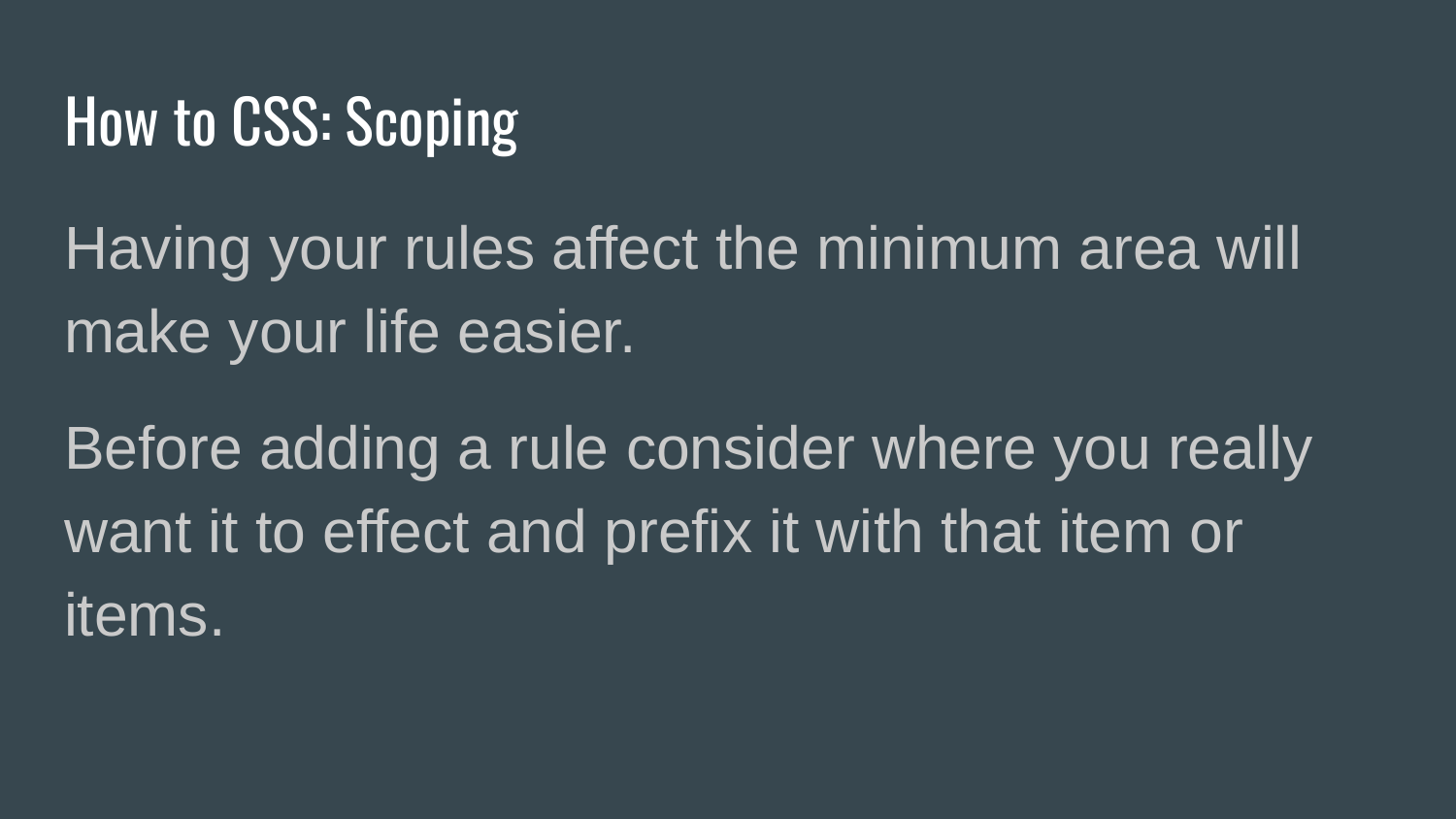

# How to CSS: Scoping
Having your rules affect the minimum area will make your life easier.
Before adding a rule consider where you really want it to effect and prefix it with that item or items.